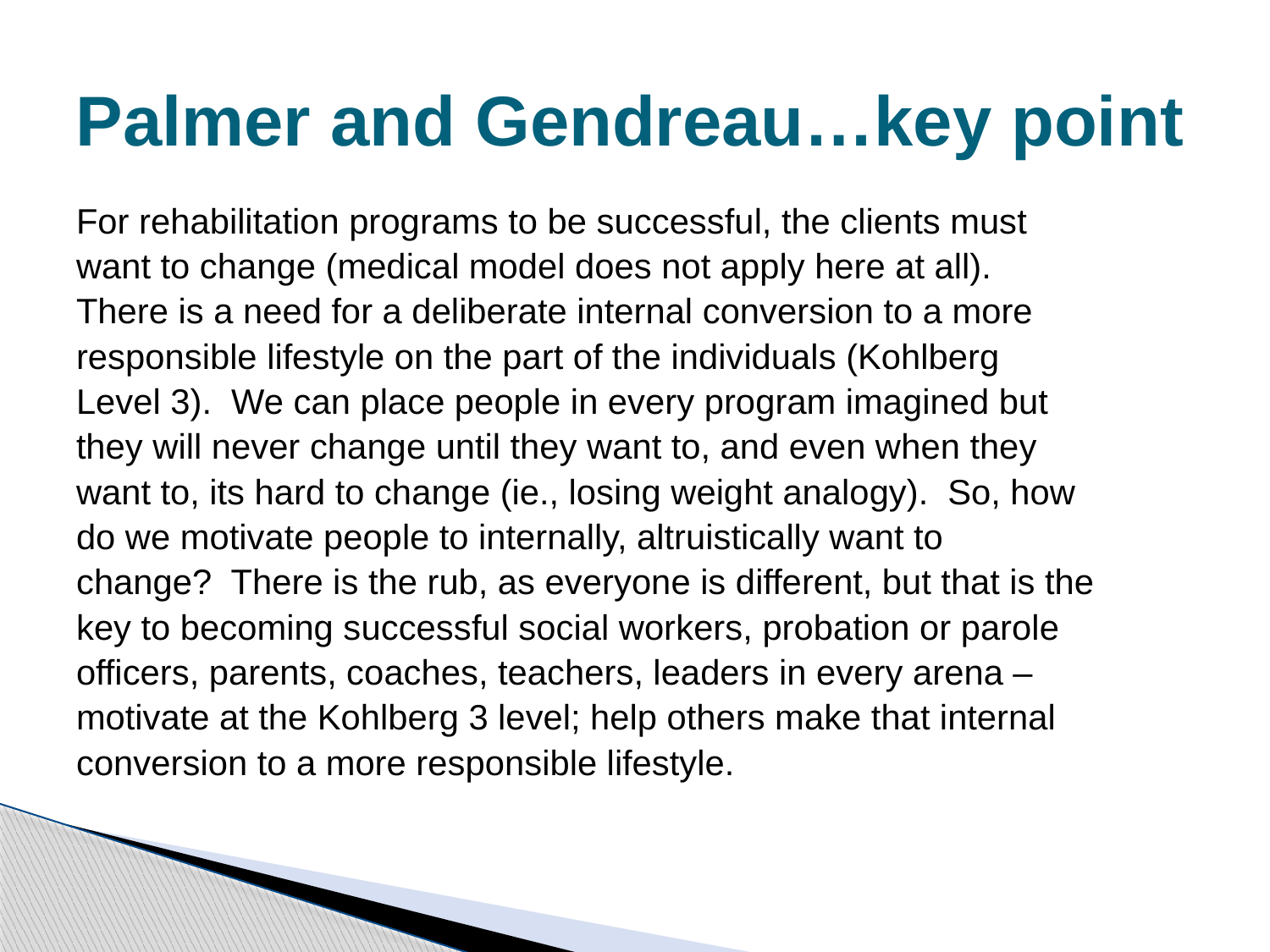

# Palmer and Gendreau…key point
For rehabilitation programs to be successful, the clients must
want to change (medical model does not apply here at all).
There is a need for a deliberate internal conversion to a more
responsible lifestyle on the part of the individuals (Kohlberg
Level 3).  We can place people in every program imagined but
they will never change until they want to, and even when they
want to, its hard to change (ie., losing weight analogy).  So, how
do we motivate people to internally, altruistically want to
change?  There is the rub, as everyone is different, but that is the
key to becoming successful social workers, probation or parole
officers, parents, coaches, teachers, leaders in every arena –
motivate at the Kohlberg 3 level; help others make that internal
conversion to a more responsible lifestyle.